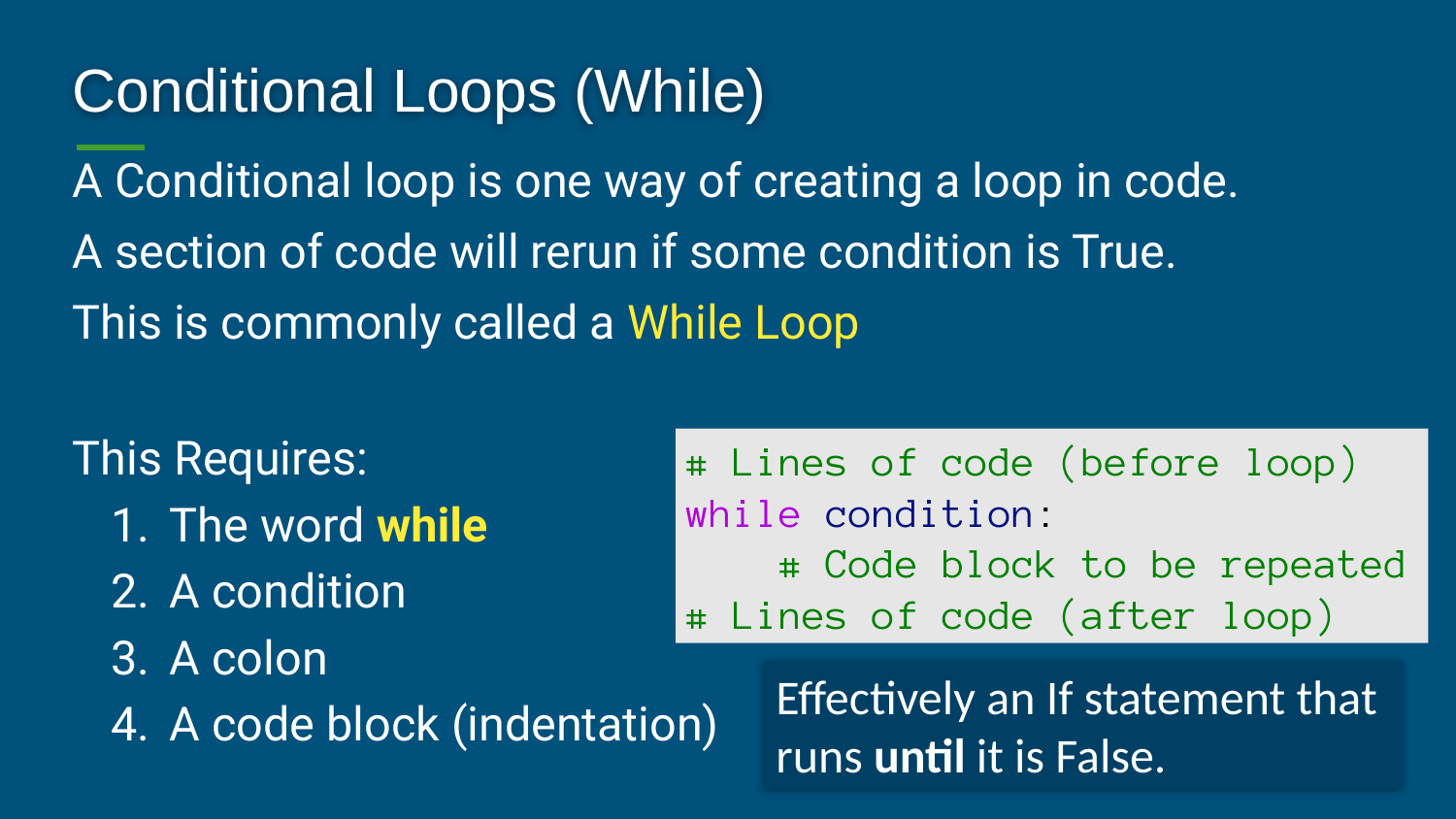

# Conditional Loops (While)
A Conditional loop is one way of creating a loop in code.
A section of code will rerun if some condition is True.
This is commonly called a While Loop

This Requires:
The word while
A condition
A colon
A code block (indentation)
# Lines of code (before loop)
while condition:
    # Code block to be repeated
# Lines of code (after loop)
Effectively an If statement that runs until it is False.